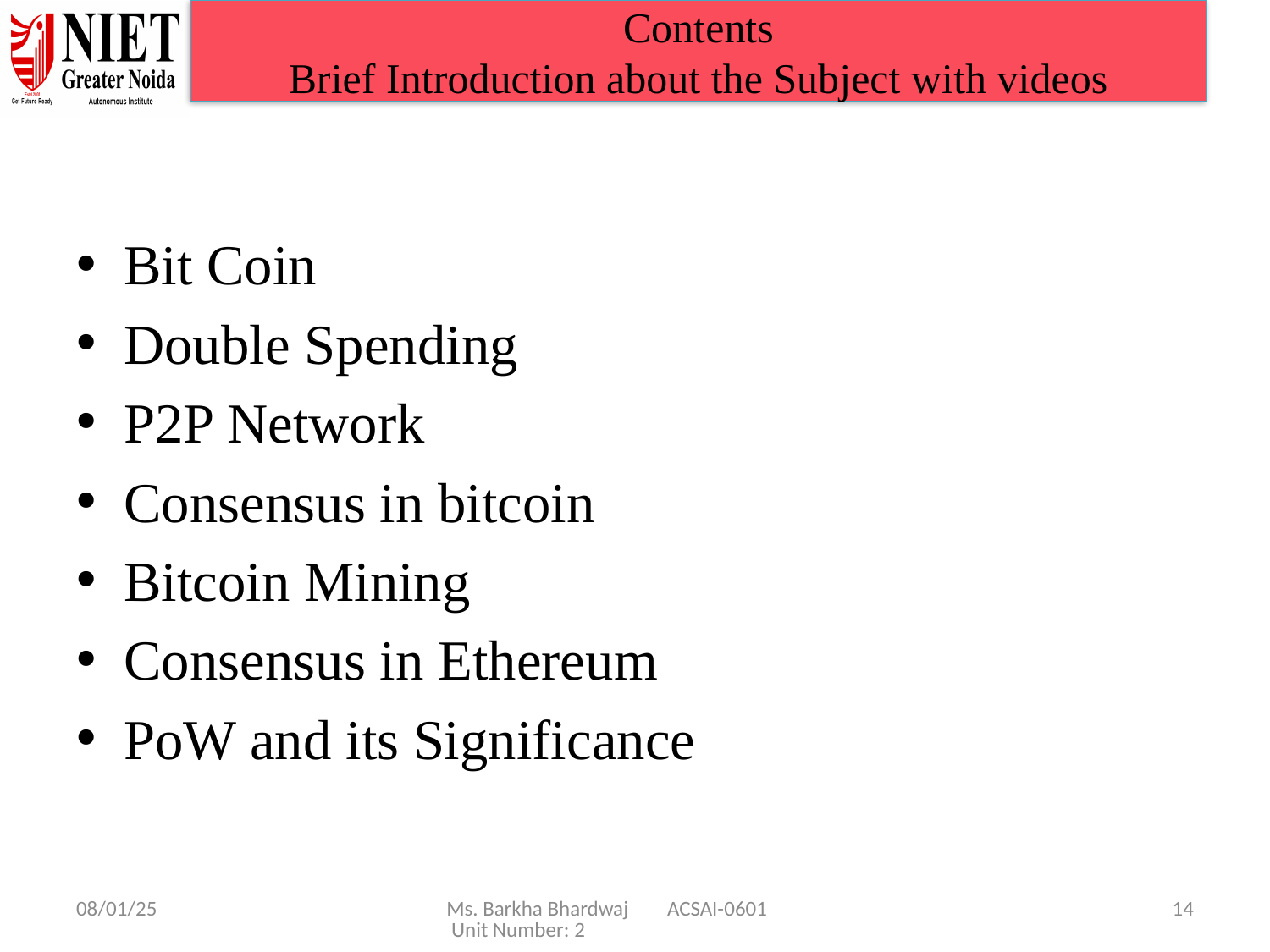

Contents
Brief Introduction about the Subject with videos
Bit Coin
Double Spending
P2P Network
Consensus in bitcoin
Bitcoin Mining
Consensus in Ethereum
PoW and its Significance

08/01/25
Ms. Barkha Bhardwaj        ACSAI-0601            Unit Number: 2
14